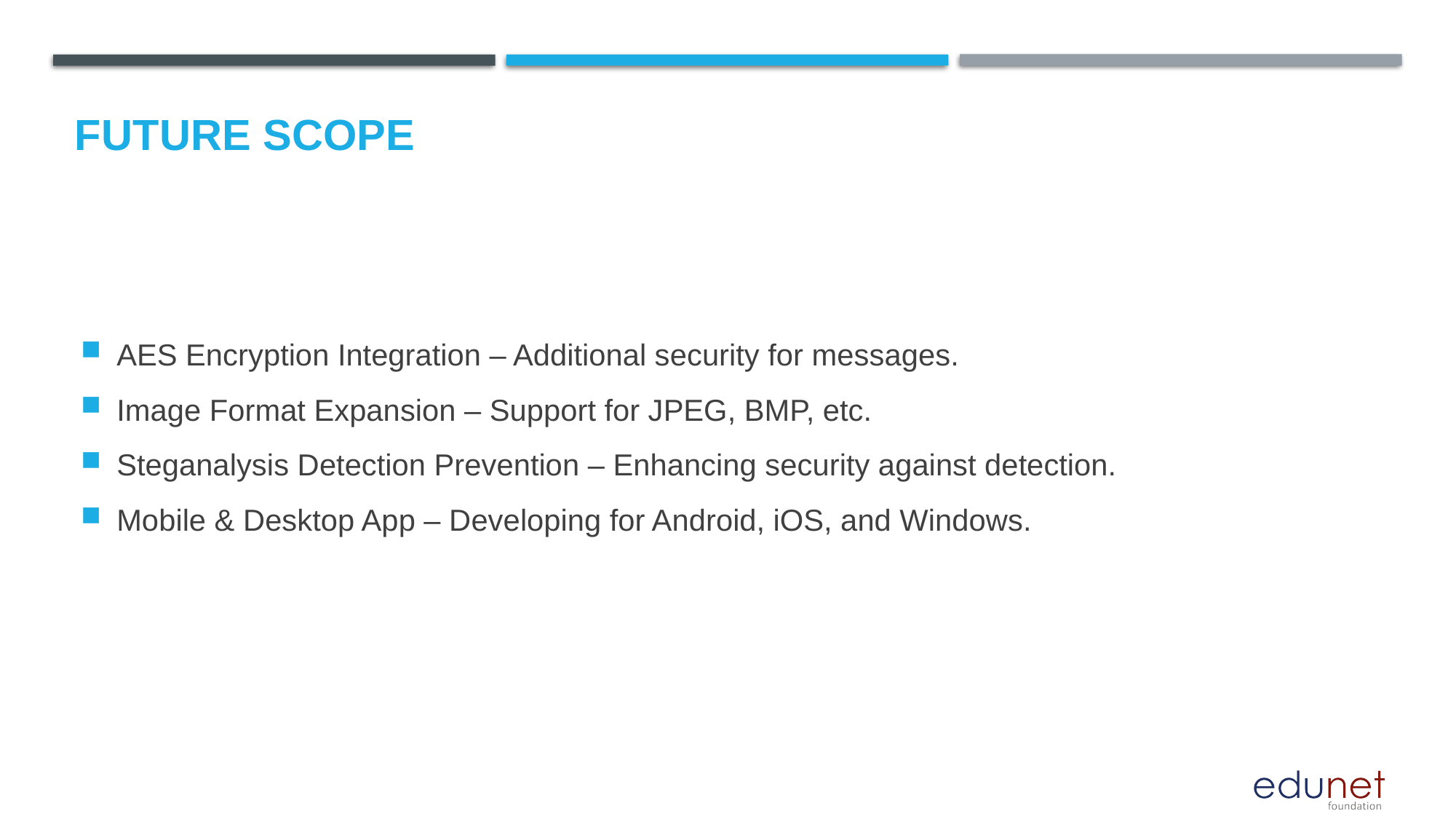

Future scope
AES Encryption Integration – Additional security for messages.
Image Format Expansion – Support for JPEG, BMP, etc.
Steganalysis Detection Prevention – Enhancing security against detection.
Mobile & Desktop App – Developing for Android, iOS, and Windows.